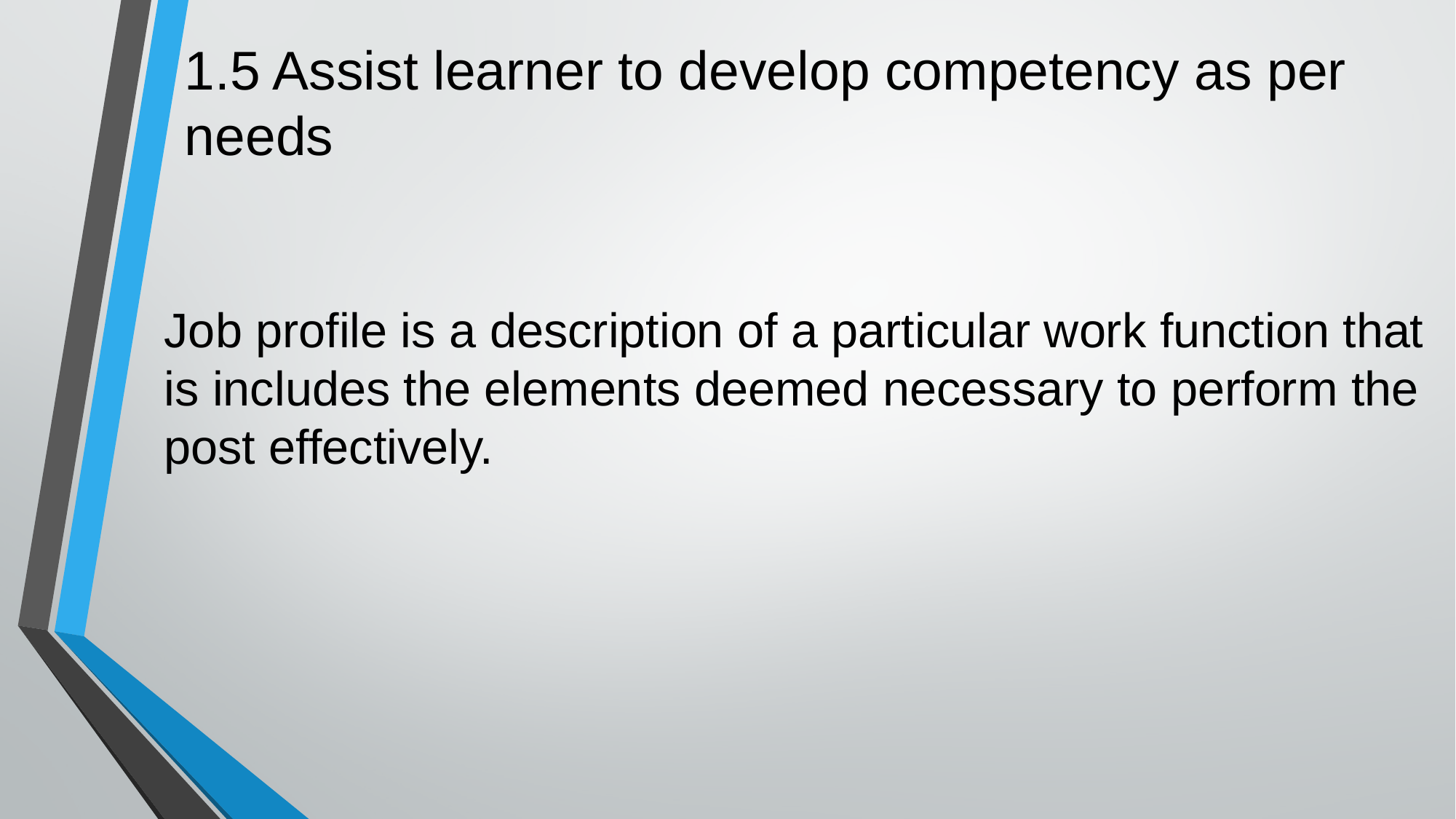

1.5 Assist learner to develop competency as per needs

Job profile is a description of a particular work function that is includes the elements deemed necessary to perform the post effectively.